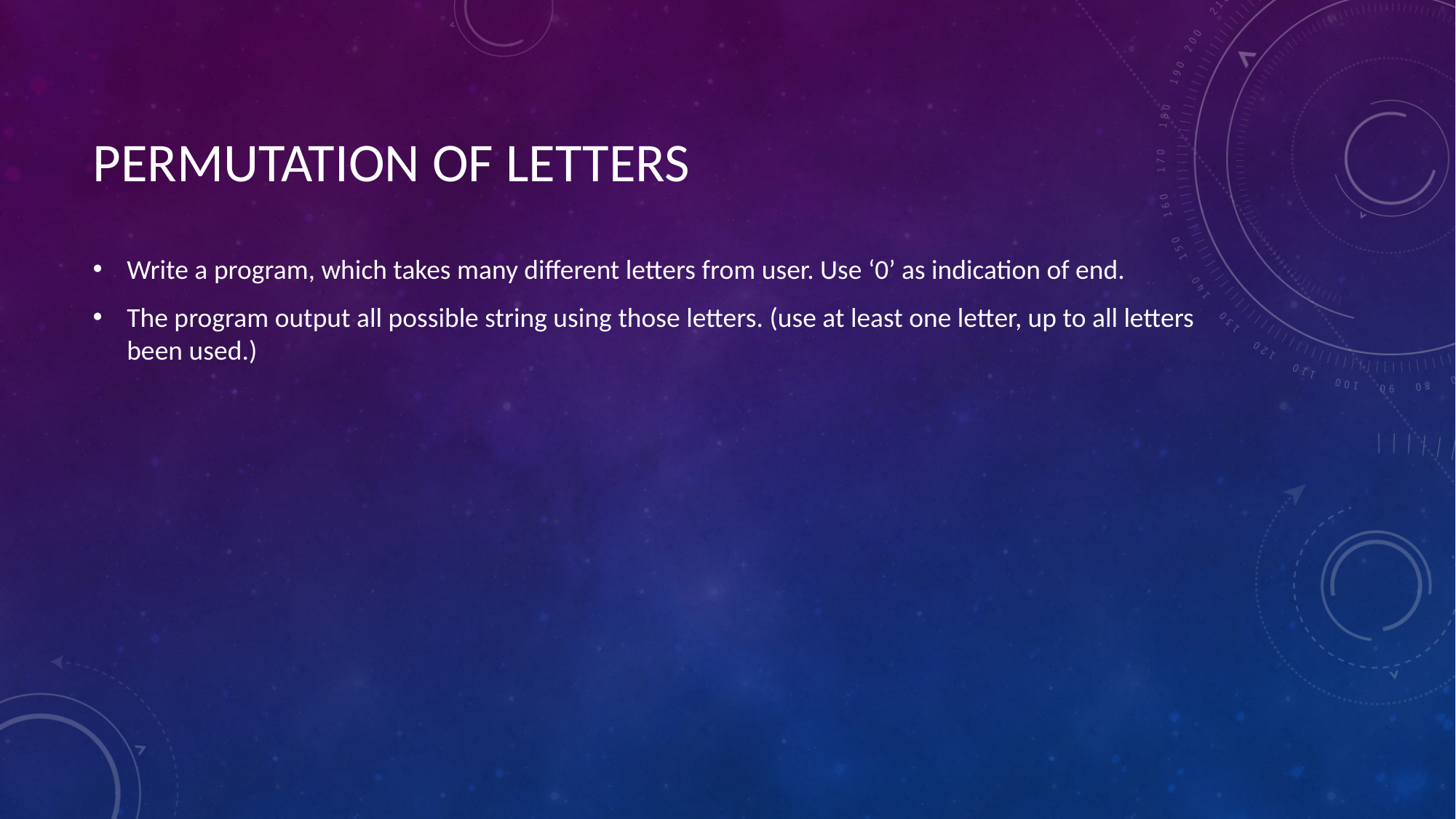

# Permutation of letters
Write a program, which takes many different letters from user. Use ‘0’ as indication of end.
The program output all possible string using those letters. (use at least one letter, up to all letters been used.)